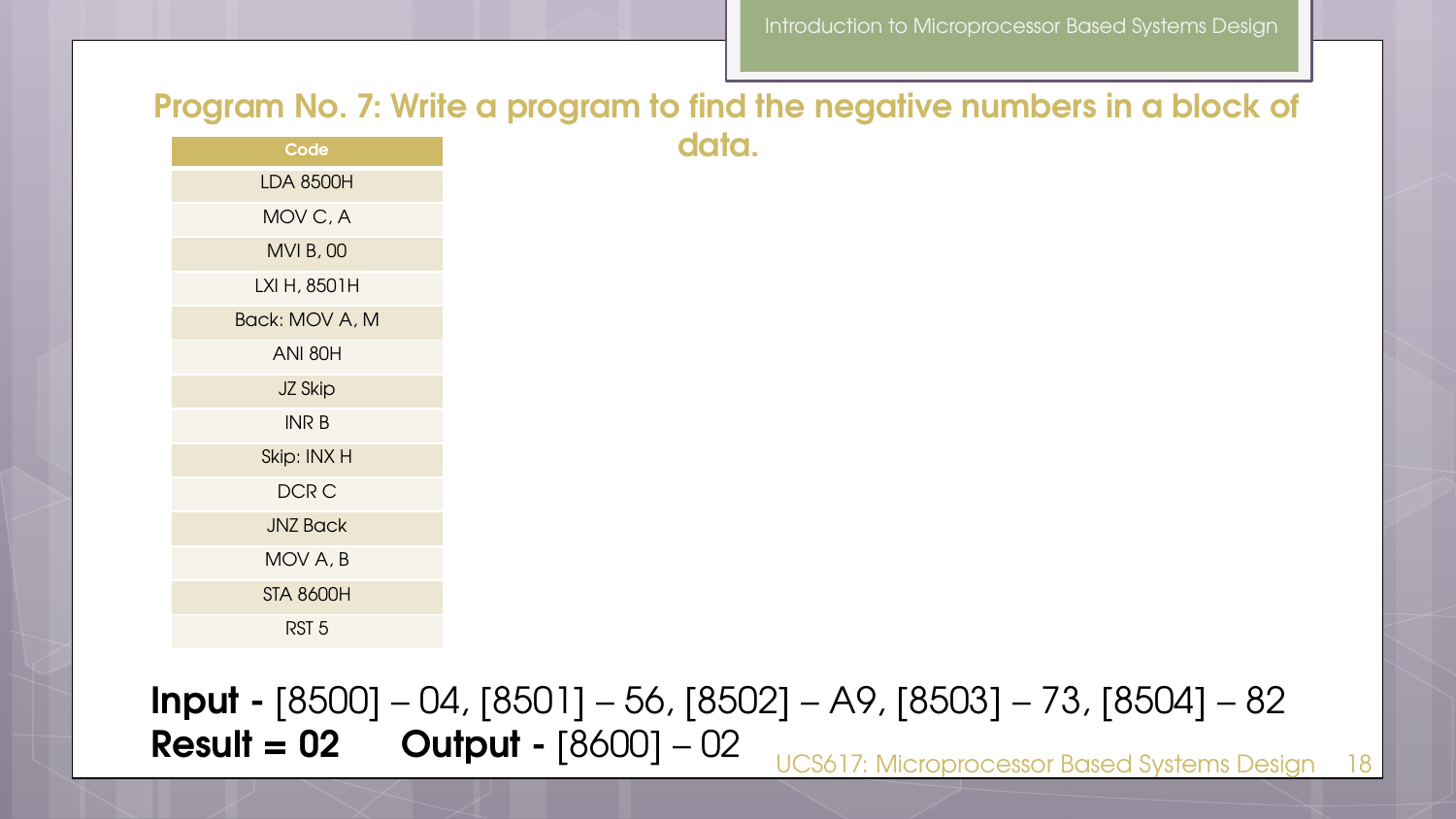

Introduction to Microprocessor Based Systems Design
Program No. 7: Write a program to find the negative numbers in a block of data.
| Code |
| --- |
| LDA 8500H |
| MOV C, A |
| MVI B, 00 |
| LXI H, 8501H |
| Back: MOV A, M |
| ANI 80H |
| JZ Skip |
| INR B |
| Skip: INX H |
| DCR C |
| JNZ Back |
| MOV A, B |
| STA 8600H |
| RST 5 |
Input - [8500] – 04, [8501] – 56, [8502] – A9, [8503] – 73, [8504] – 82
Result = 02      Output - [8600] – 02
UCS617: Microprocessor Based Systems Design
18